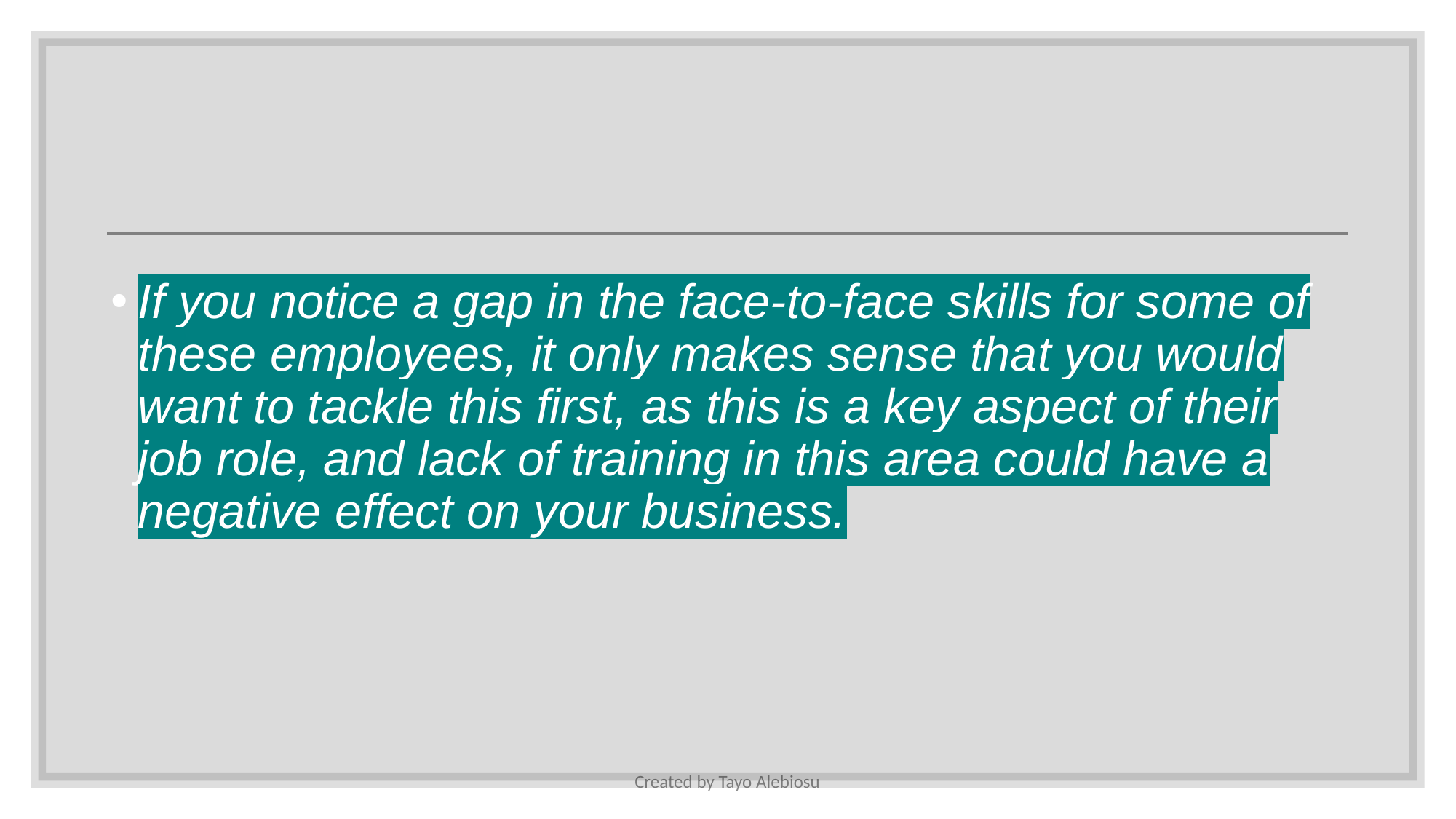

If you notice a gap in the face-to-face skills for some of these employees, it only makes sense that you would want to tackle this first, as this is a key aspect of their job role, and lack of training in this area could have a negative effect on your business.

Created by Tayo Alebiosu